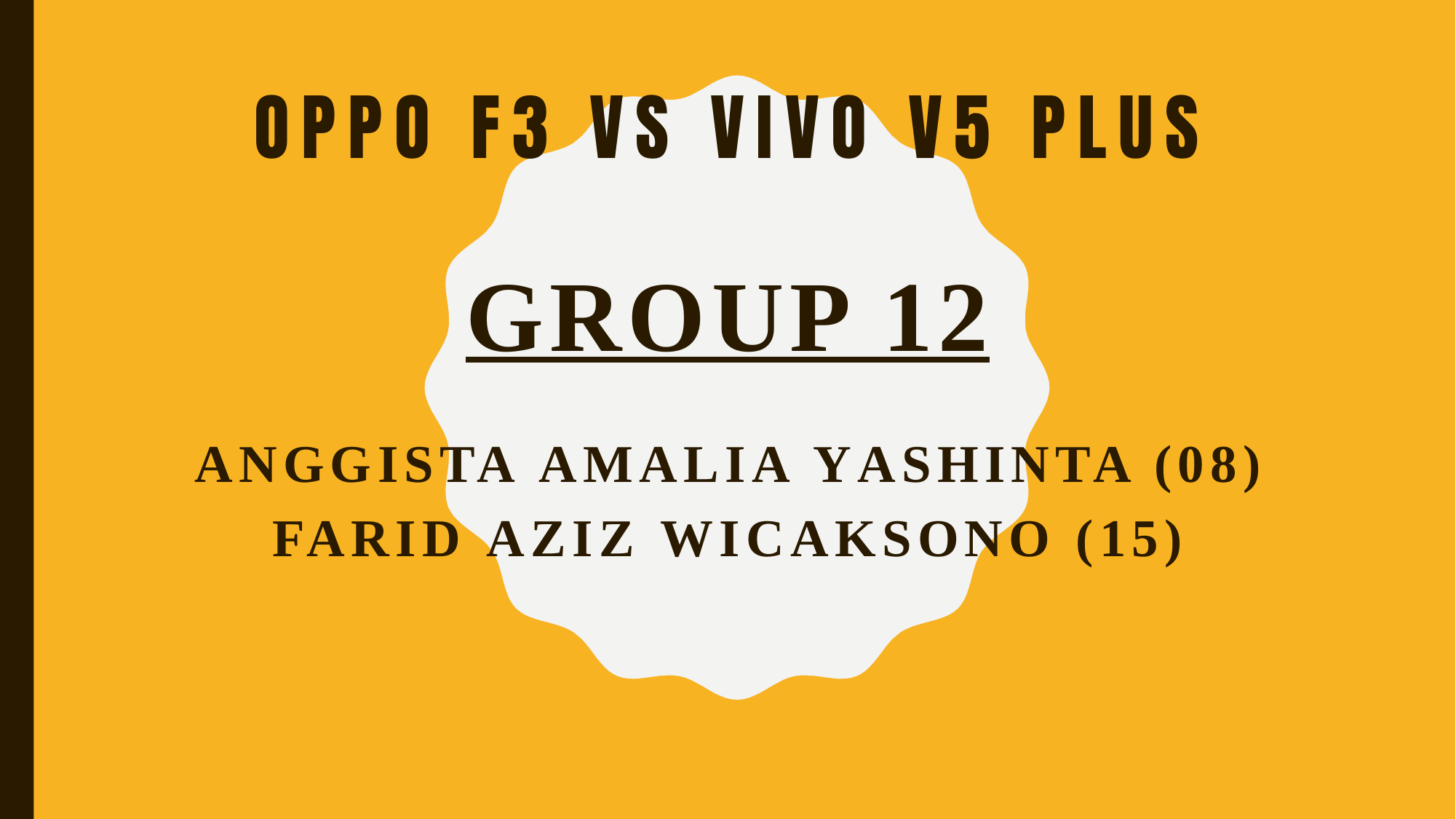

# OPPO F3 VS Vivo V5 PLUS
Group 12

Anggista Amalia Yashinta (08)
Farid Aziz Wicaksono (15)